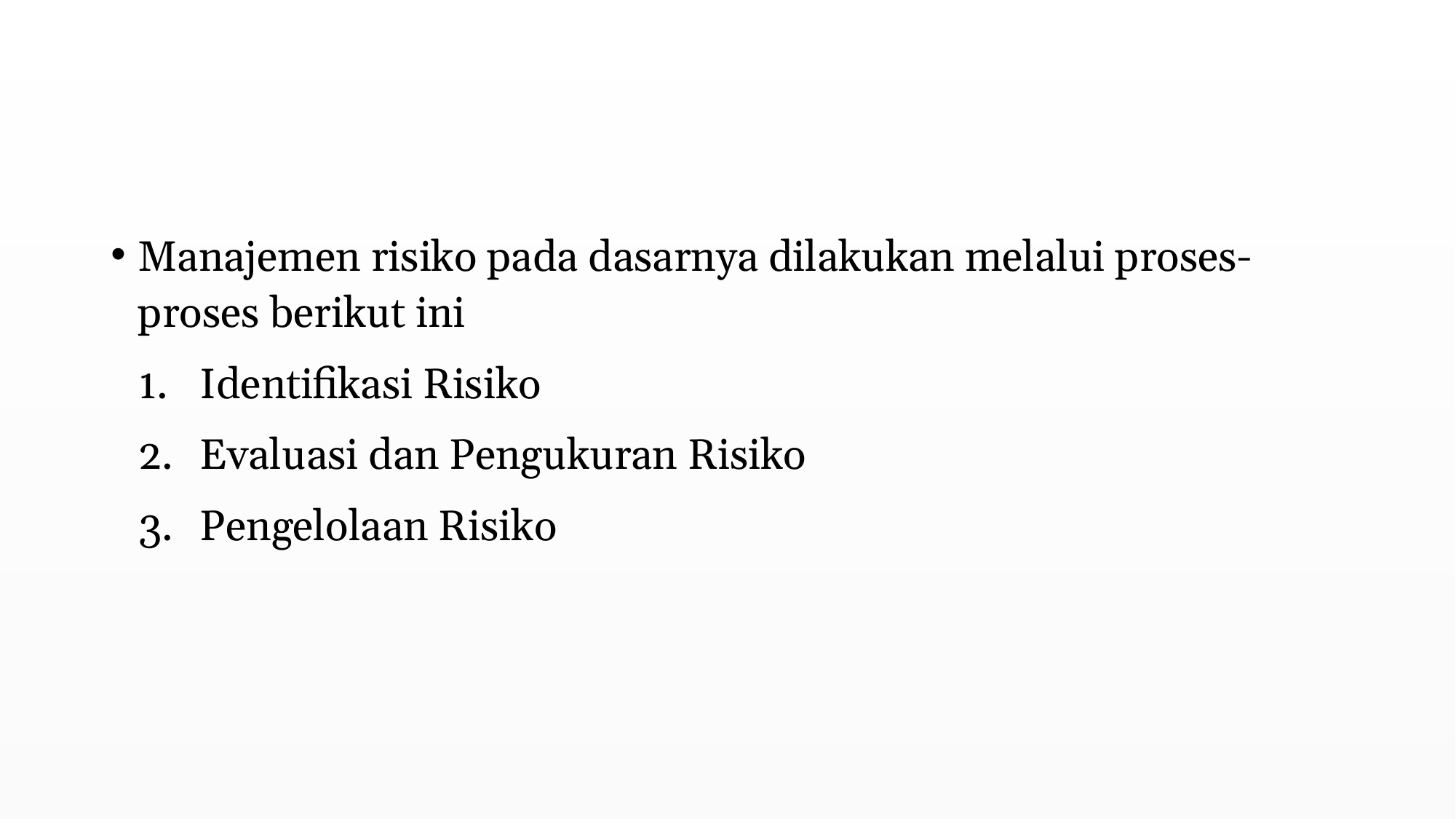

#
Manajemen risiko pada dasarnya dilakukan melalui proses-proses berikut ini
Identifikasi Risiko
Evaluasi dan Pengukuran Risiko
Pengelolaan Risiko